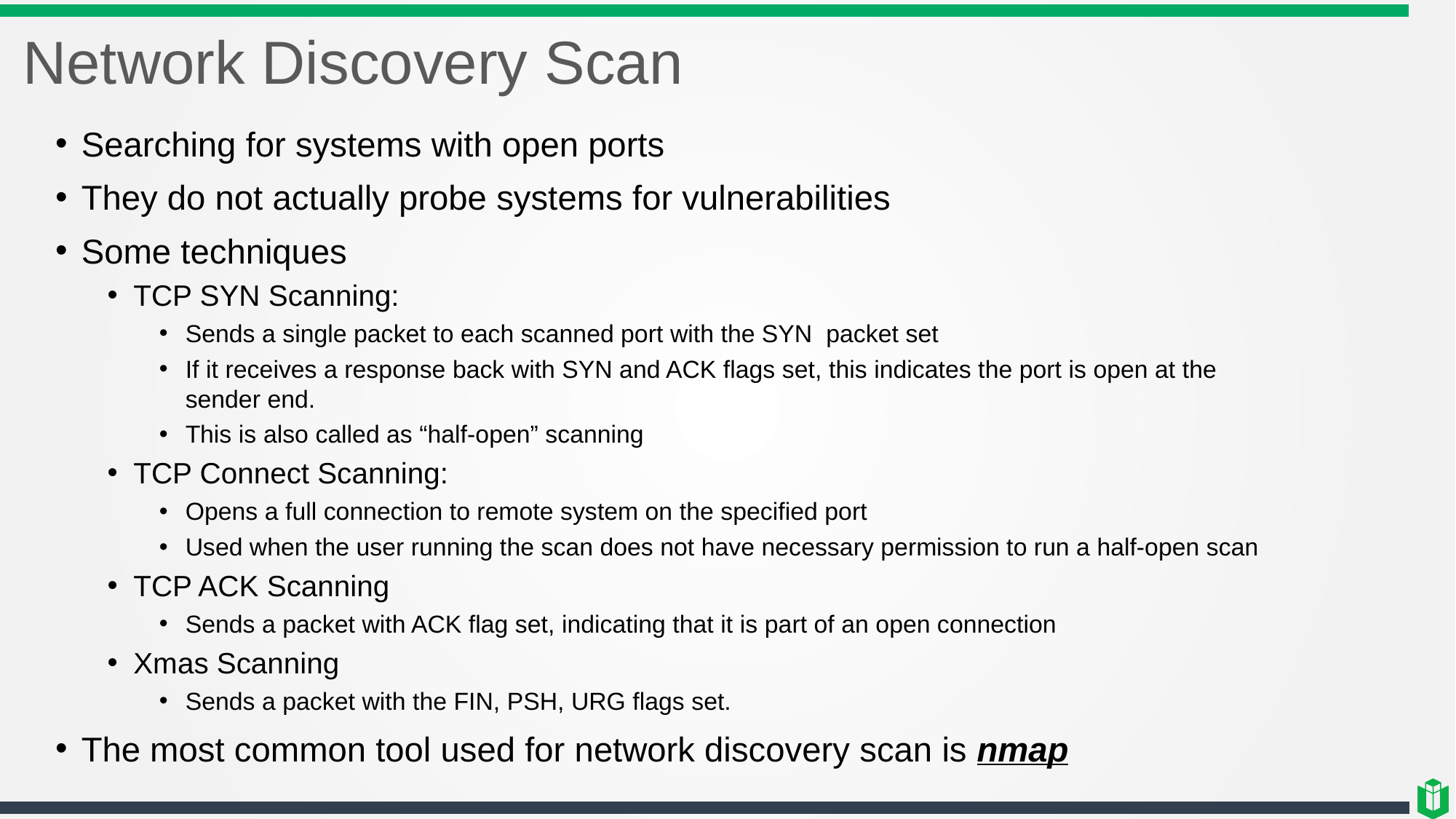

# Network Discovery Scan
Searching for systems with open ports
They do not actually probe systems for vulnerabilities
Some techniques
TCP SYN Scanning:
Sends a single packet to each scanned port with the SYN  packet set
If it receives a response back with SYN and ACK flags set, this indicates the port is open at the sender end.
This is also called as “half-open” scanning
TCP Connect Scanning:
Opens a full connection to remote system on the specified port
Used when the user running the scan does not have necessary permission to run a half-open scan
TCP ACK Scanning
Sends a packet with ACK flag set, indicating that it is part of an open connection
Xmas Scanning
Sends a packet with the FIN, PSH, URG flags set.
The most common tool used for network discovery scan is nmap